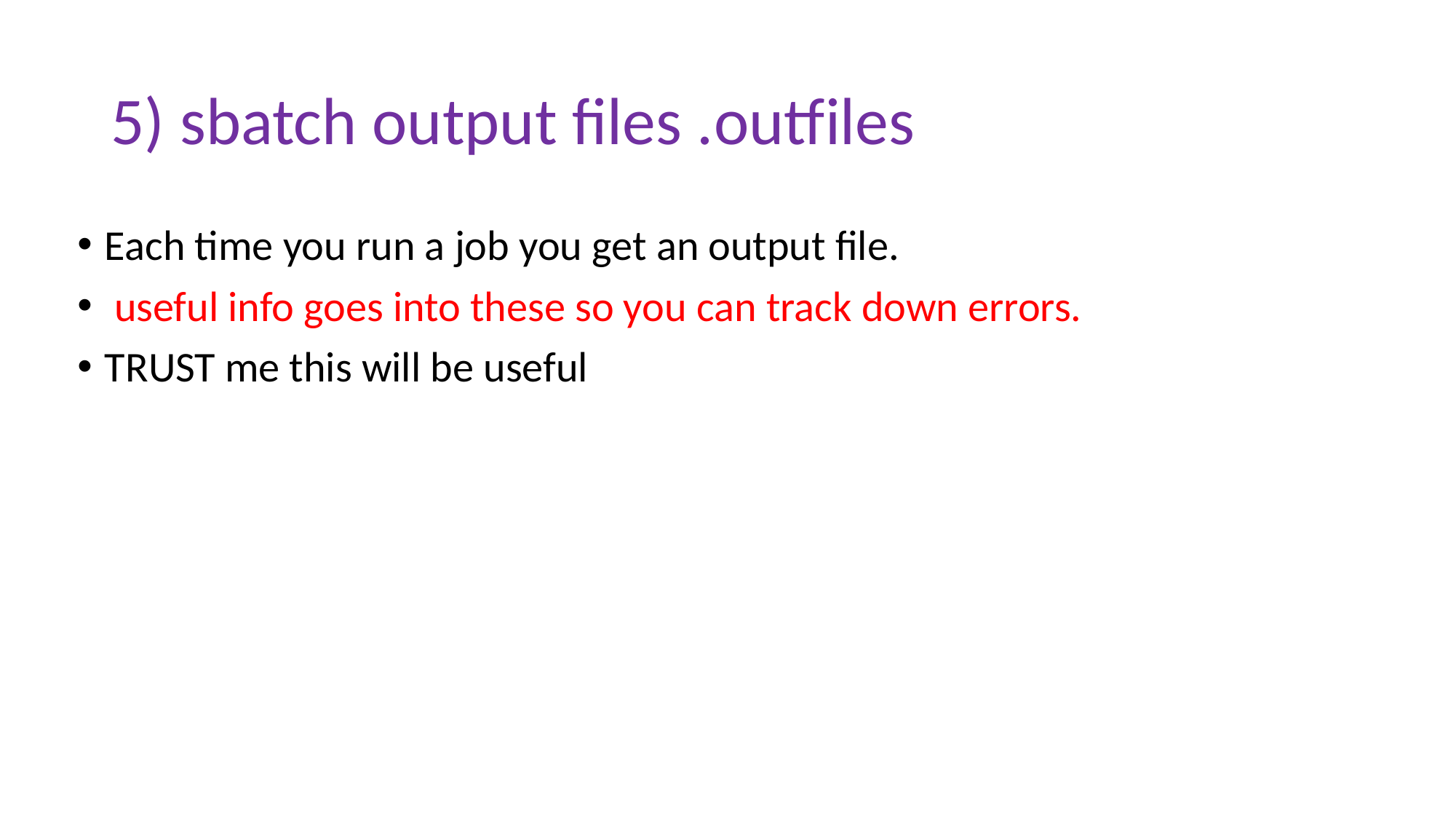

# 5) sbatch output files .outfiles
Each time you run a job you get an output file.
 useful info goes into these so you can track down errors.
TRUST me this will be useful